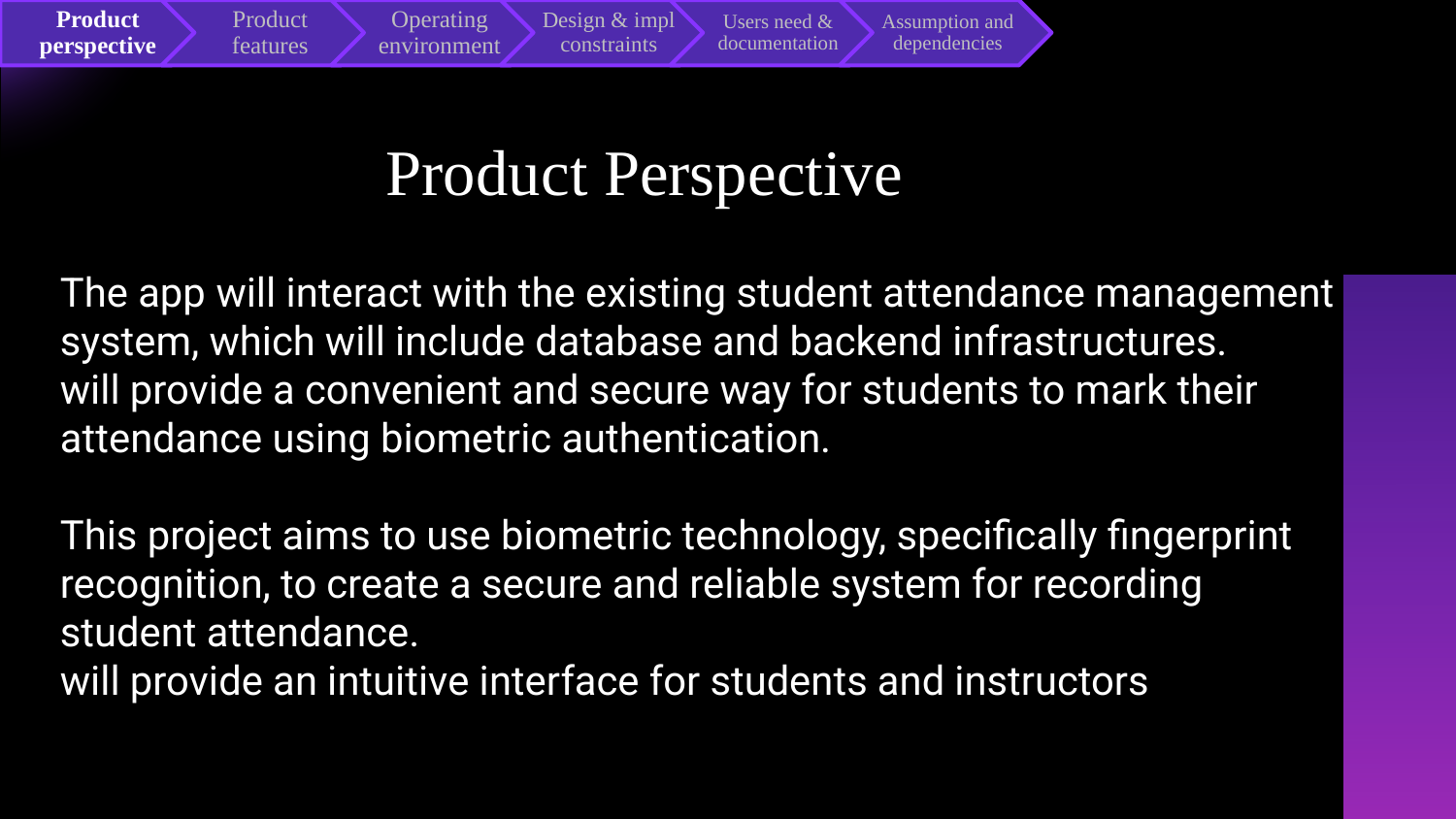

Product perspective
Product features
Operating environment
Design & impl constraints
Users need & documentation
Assumption and dependencies
# Product Perspective
The app will interact with the existing student attendance management system, which will include database and backend infrastructures.
will provide a convenient and secure way for students to mark their attendance using biometric authentication.

This project aims to use biometric technology, specifically fingerprint recognition, to create a secure and reliable system for recording student attendance.
will provide an intuitive interface for students and instructors